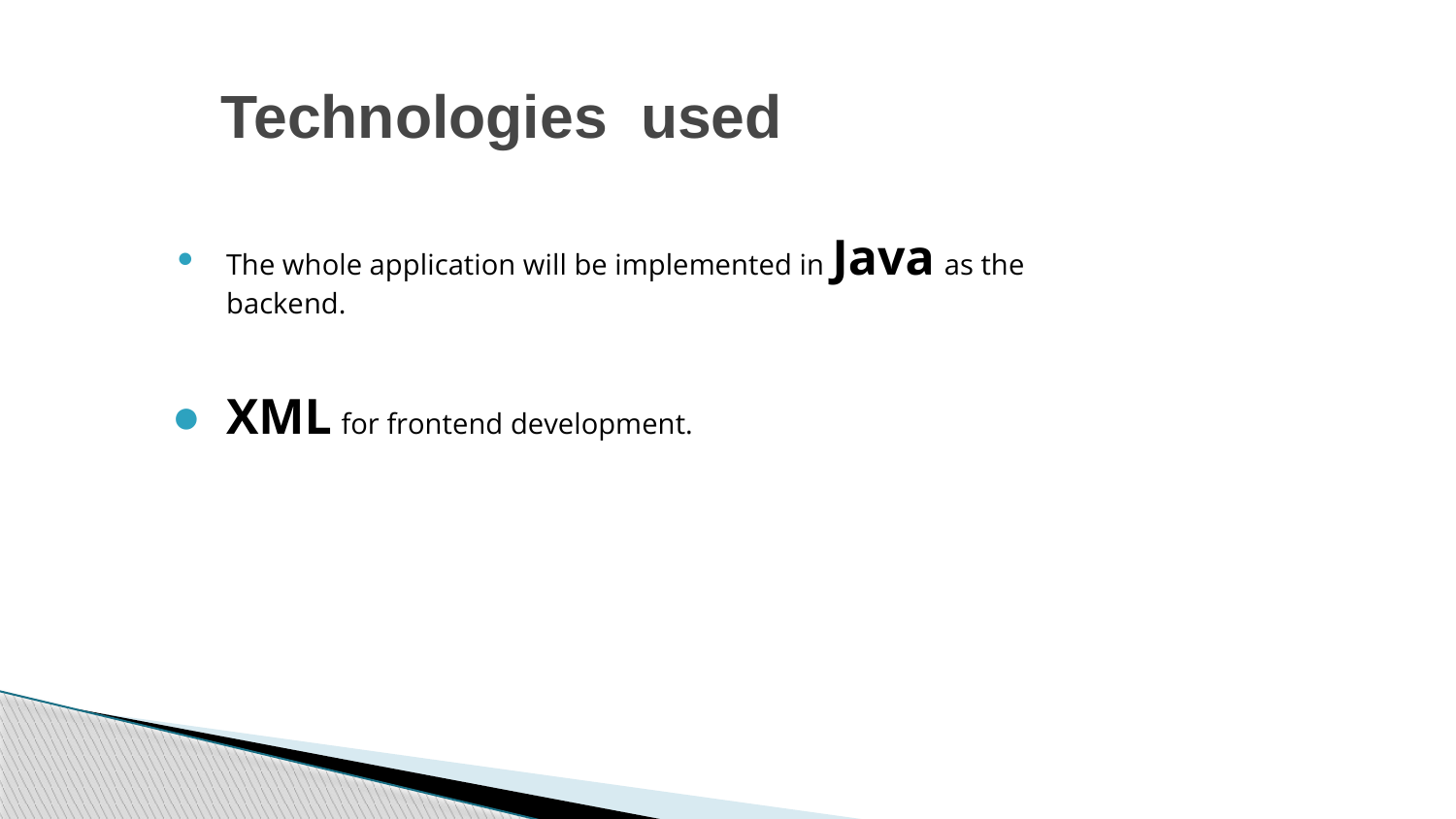

# Technologies  used
The whole application will be implemented in Java as the backend.

XML for frontend development.